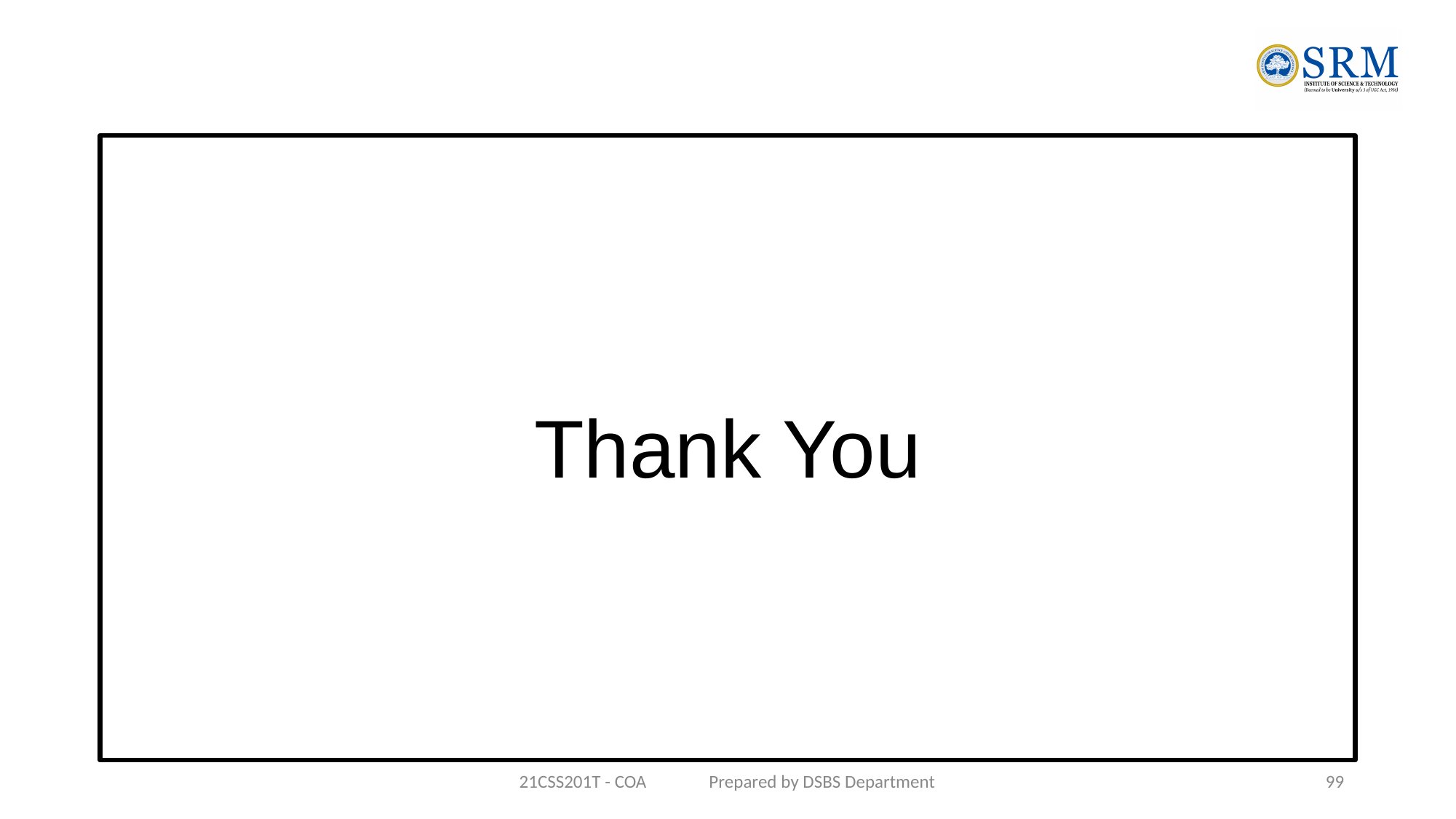

#

Thank You
21CSS201T - COA               Prepared by DSBS Department
99